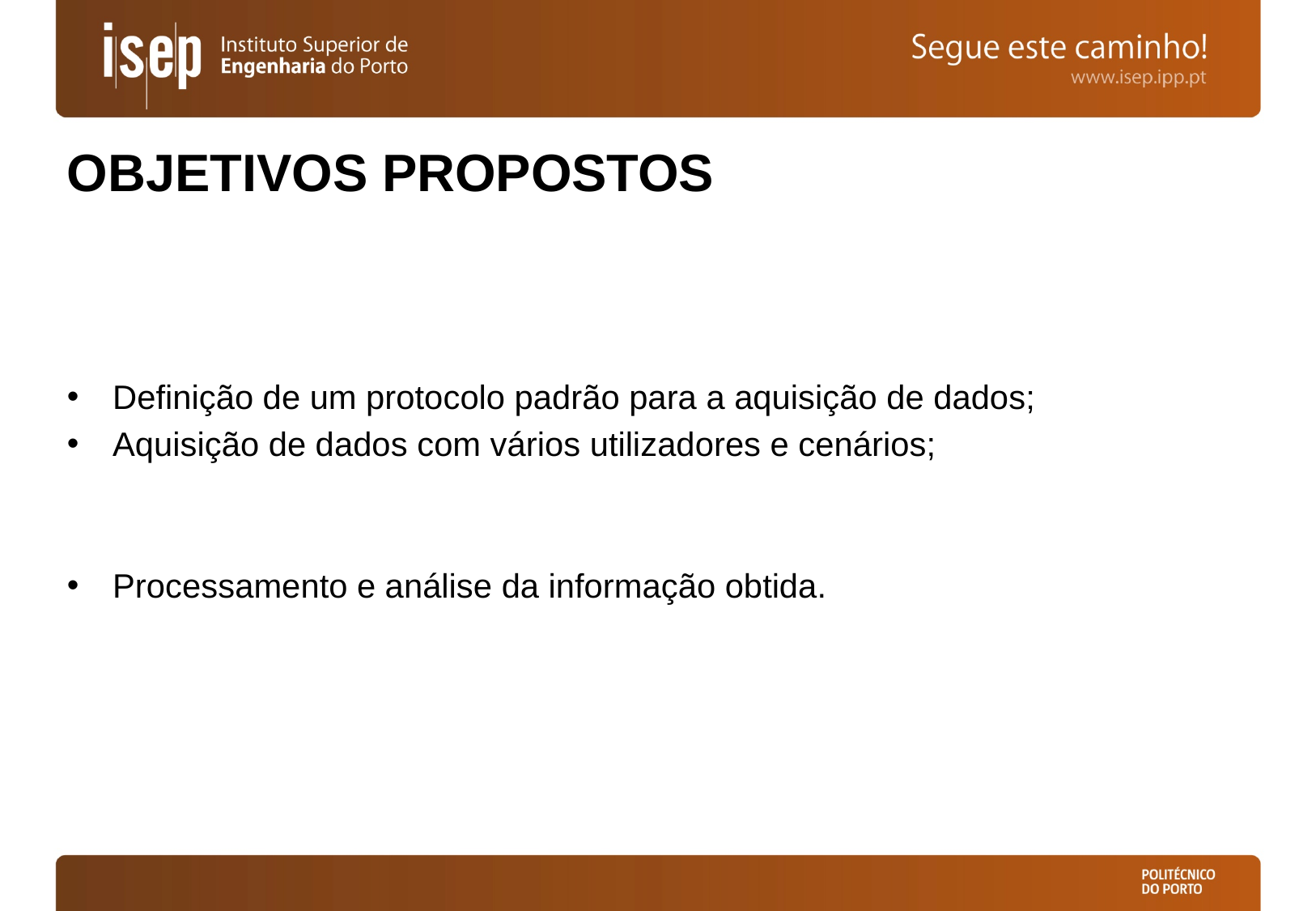

# Objetivos propostos

Definição de um protocolo padrão para a aquisição de dados;
Aquisição de dados com vários utilizadores e cenários;

Processamento e análise da informação obtida.